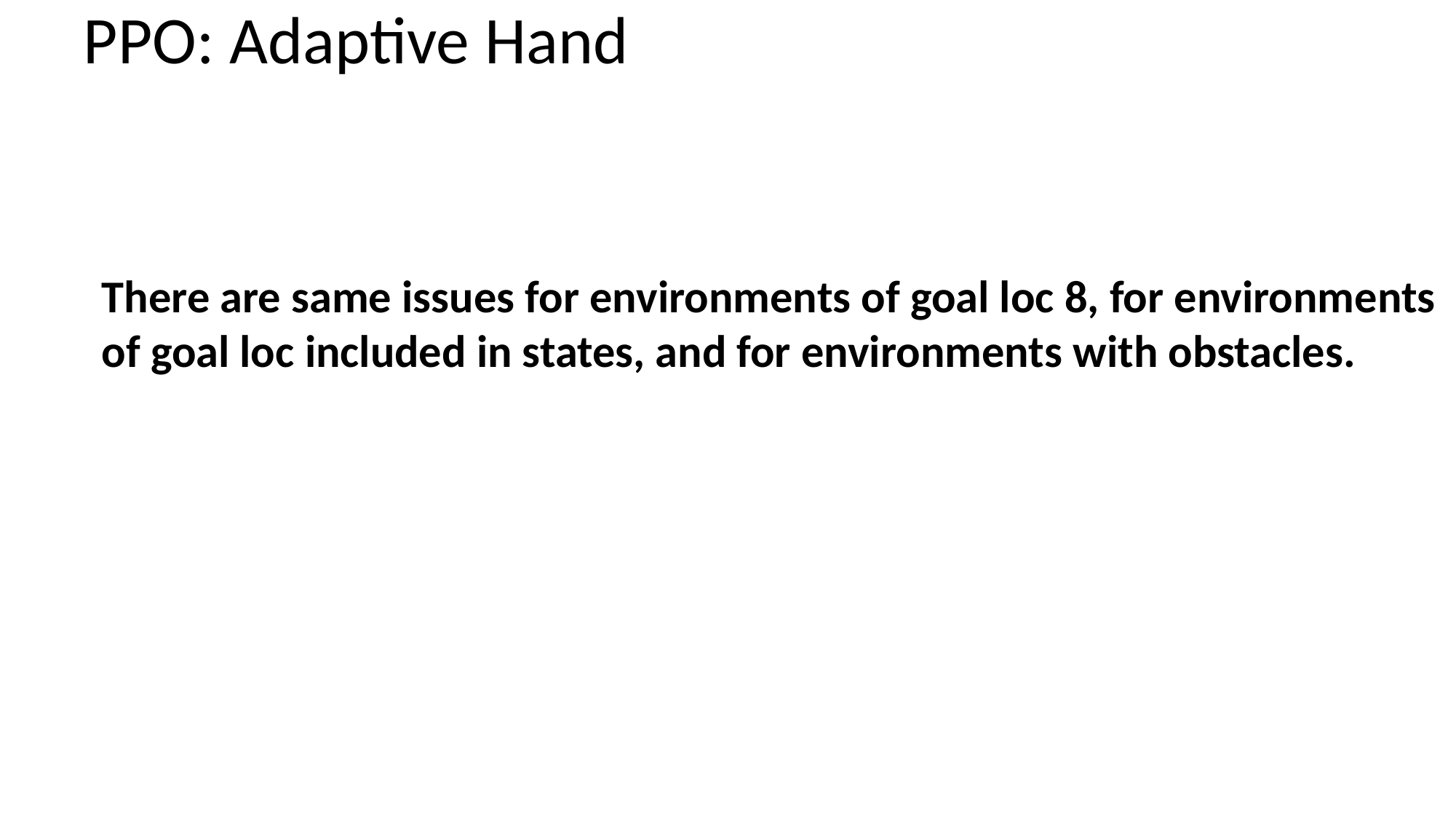

PPO: Adaptive Hand
There are same issues for environments of goal loc 8, for environments of goal loc included in states, and for environments with obstacles.